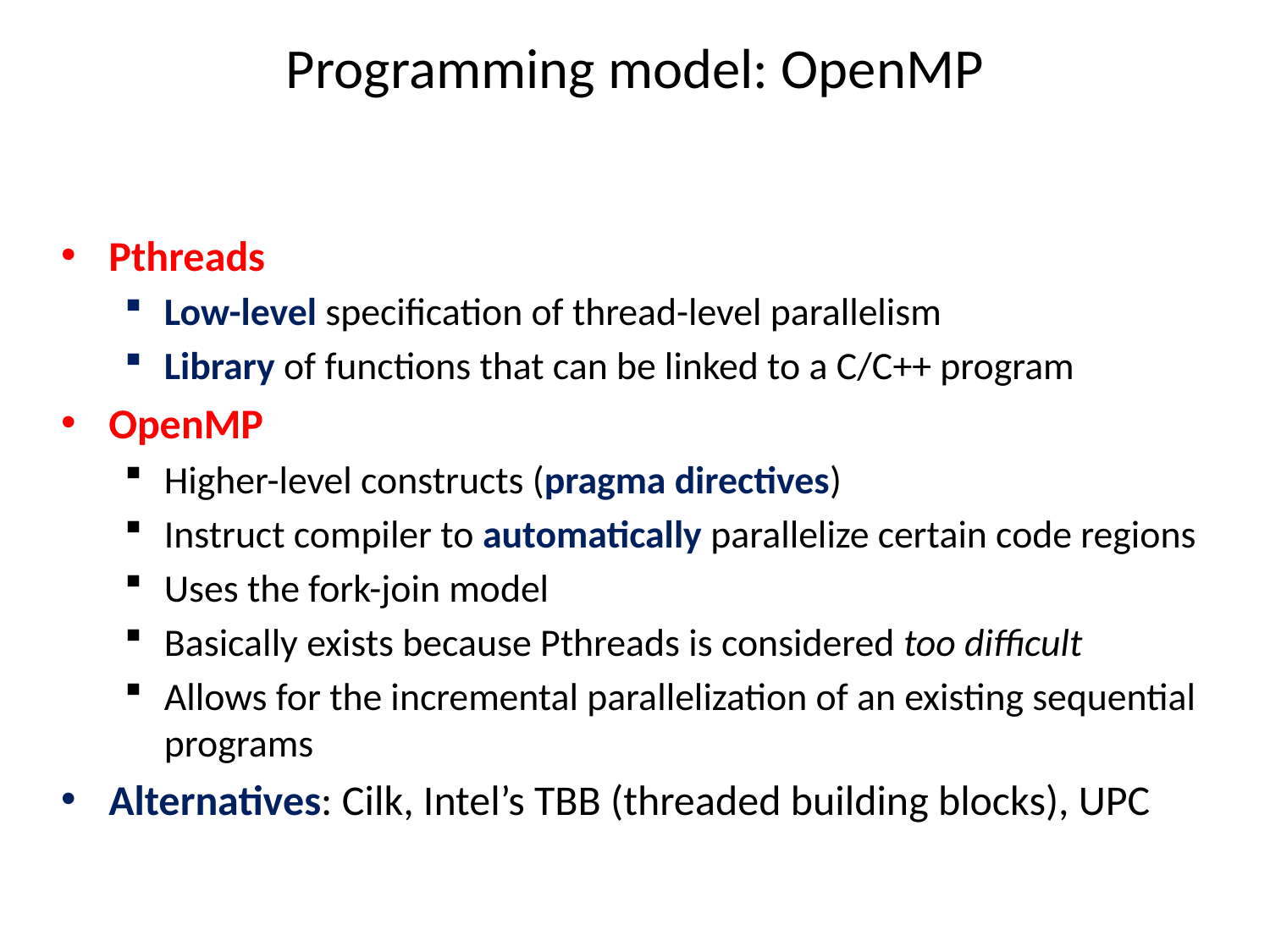

# Programming model: OpenMP
Pthreads
Low-level specification of thread-level parallelism
Library of functions that can be linked to a C/C++ program
OpenMP
Higher-level constructs (pragma directives)
Instruct compiler to automatically parallelize certain code regions
Uses the fork-join model
Basically exists because Pthreads is considered too difficult
Allows for the incremental parallelization of an existing sequential programs
Alternatives: Cilk, Intel’s TBB (threaded building blocks), UPC